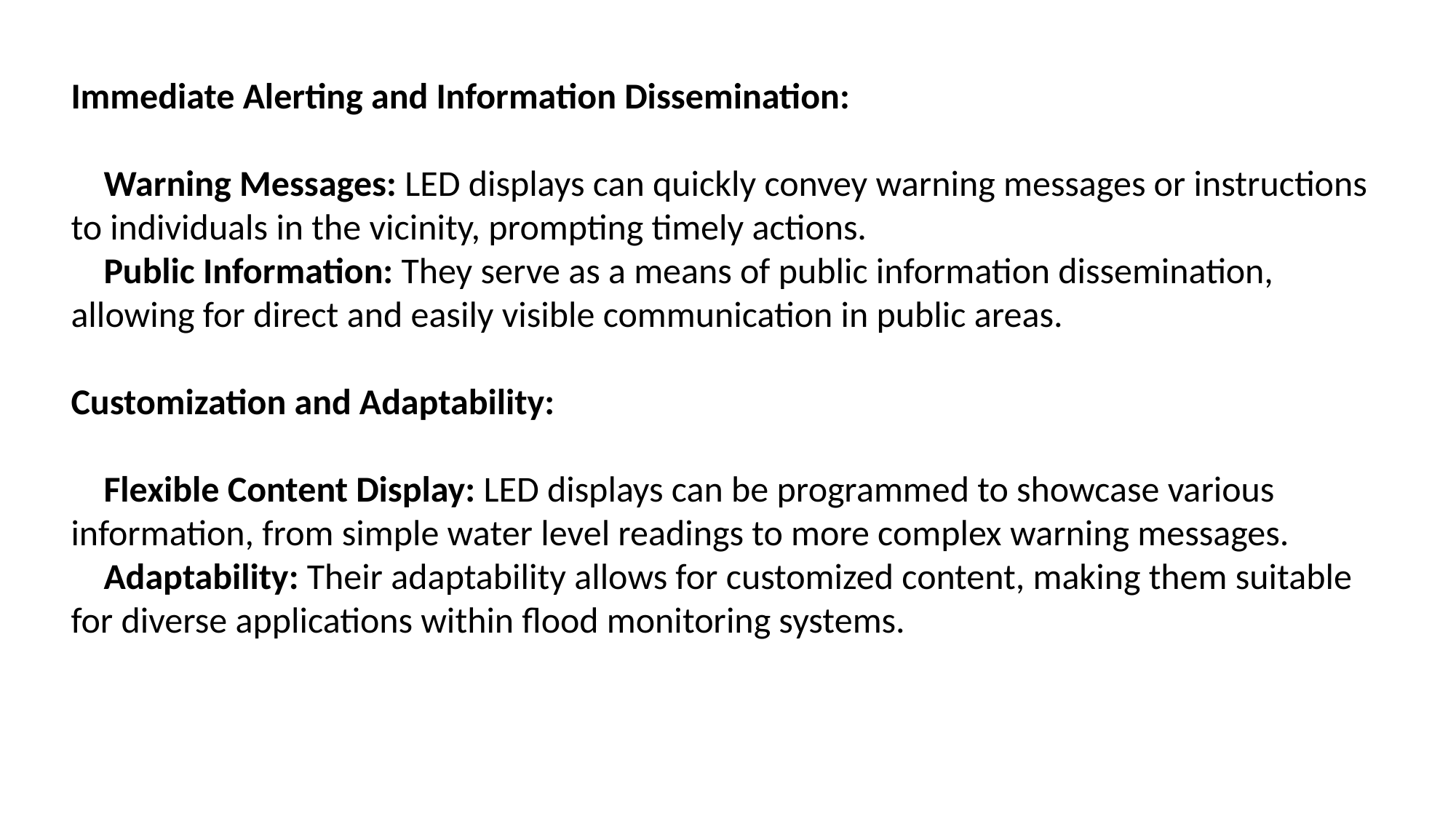

Immediate Alerting and Information Dissemination:

    Warning Messages: LED displays can quickly convey warning messages or instructions to individuals in the vicinity, prompting timely actions.
    Public Information: They serve as a means of public information dissemination, allowing for direct and easily visible communication in public areas.

Customization and Adaptability:

    Flexible Content Display: LED displays can be programmed to showcase various information, from simple water level readings to more complex warning messages.
    Adaptability: Their adaptability allows for customized content, making them suitable for diverse applications within flood monitoring systems.